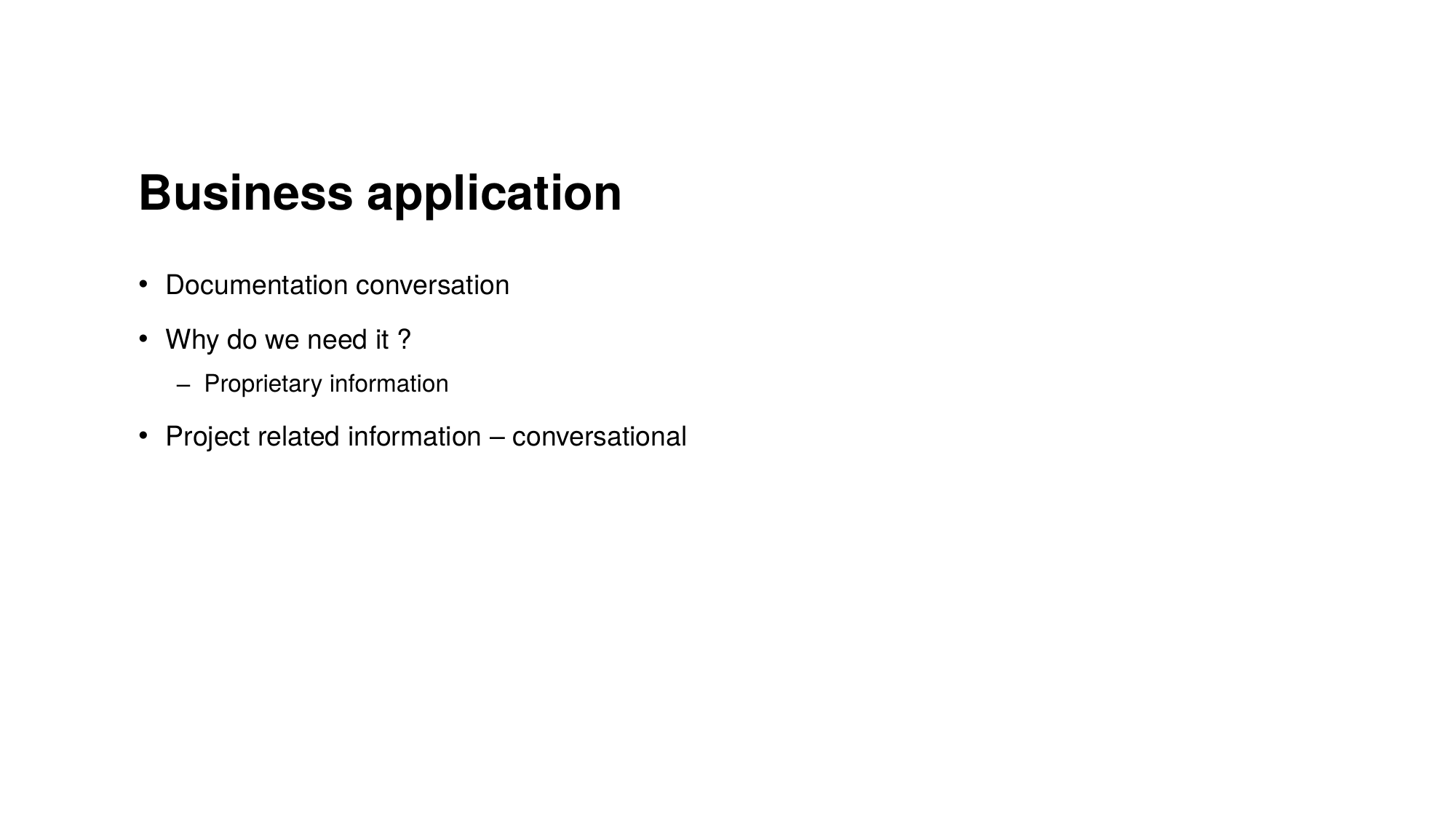

# Business application
Documentation conversation
Why do we need it ?
Proprietary information
Project related information – conversational